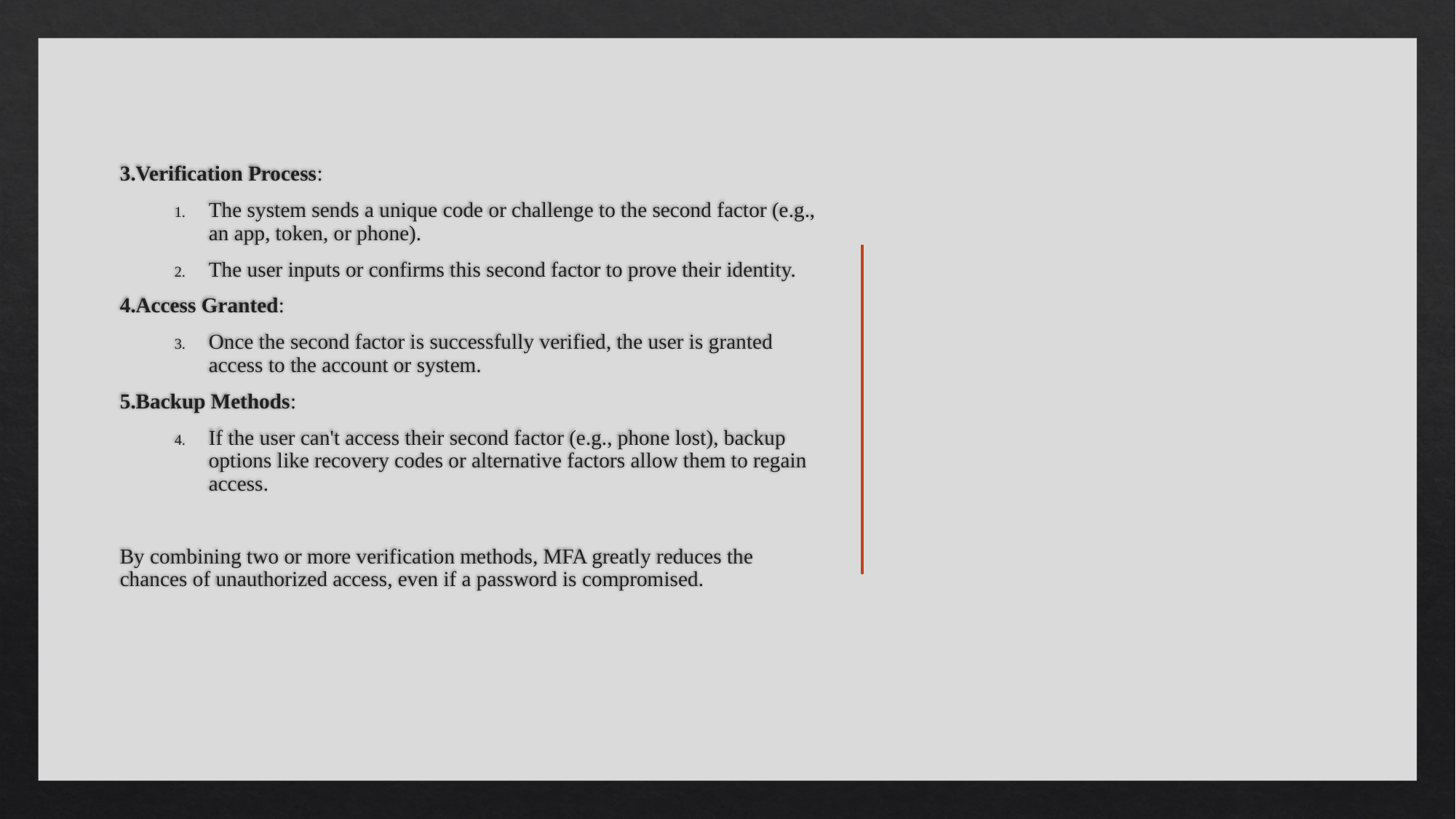

3.Verification Process:
The system sends a unique code or challenge to the second factor (e.g., an app, token, or phone).
The user inputs or confirms this second factor to prove their identity.
4.Access Granted:
Once the second factor is successfully verified, the user is granted access to the account or system.
5.Backup Methods:
If the user can't access their second factor (e.g., phone lost), backup options like recovery codes or alternative factors allow them to regain access.

By combining two or more verification methods, MFA greatly reduces the chances of unauthorized access, even if a password is compromised.